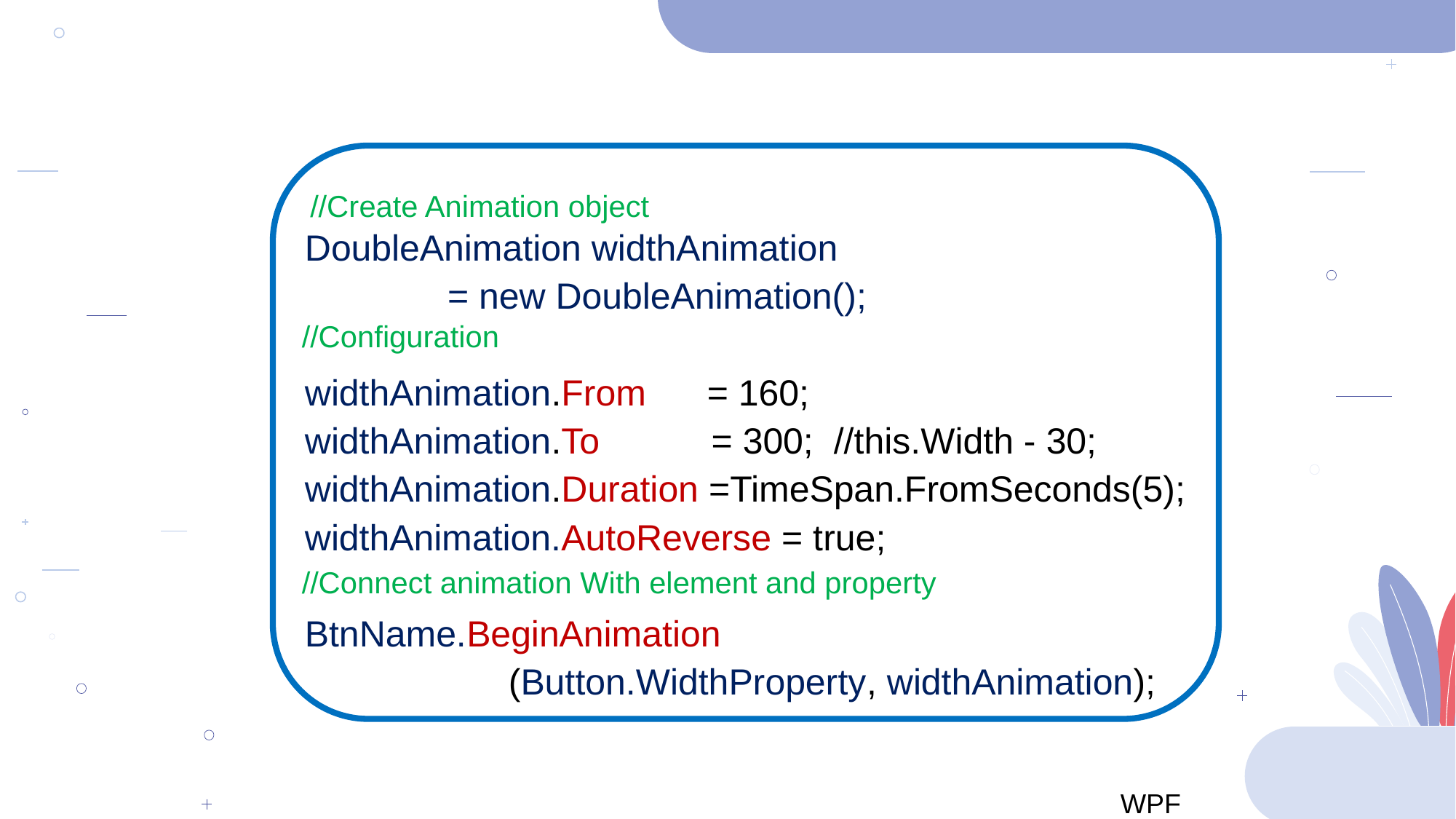

Button Animation Example

DoubleAnimation widthAnimation
              = new DoubleAnimation();

widthAnimation.From      = 160;
widthAnimation.To           = 300;  //this.Width - 30;
widthAnimation.Duration =TimeSpan.FromSeconds(5);
widthAnimation.AutoReverse = true;

BtnName.BeginAnimation
                    (Button.WidthProperty, widthAnimation);
 //Create Animation object

//Configuration

//Connect animation With element and property
WPF